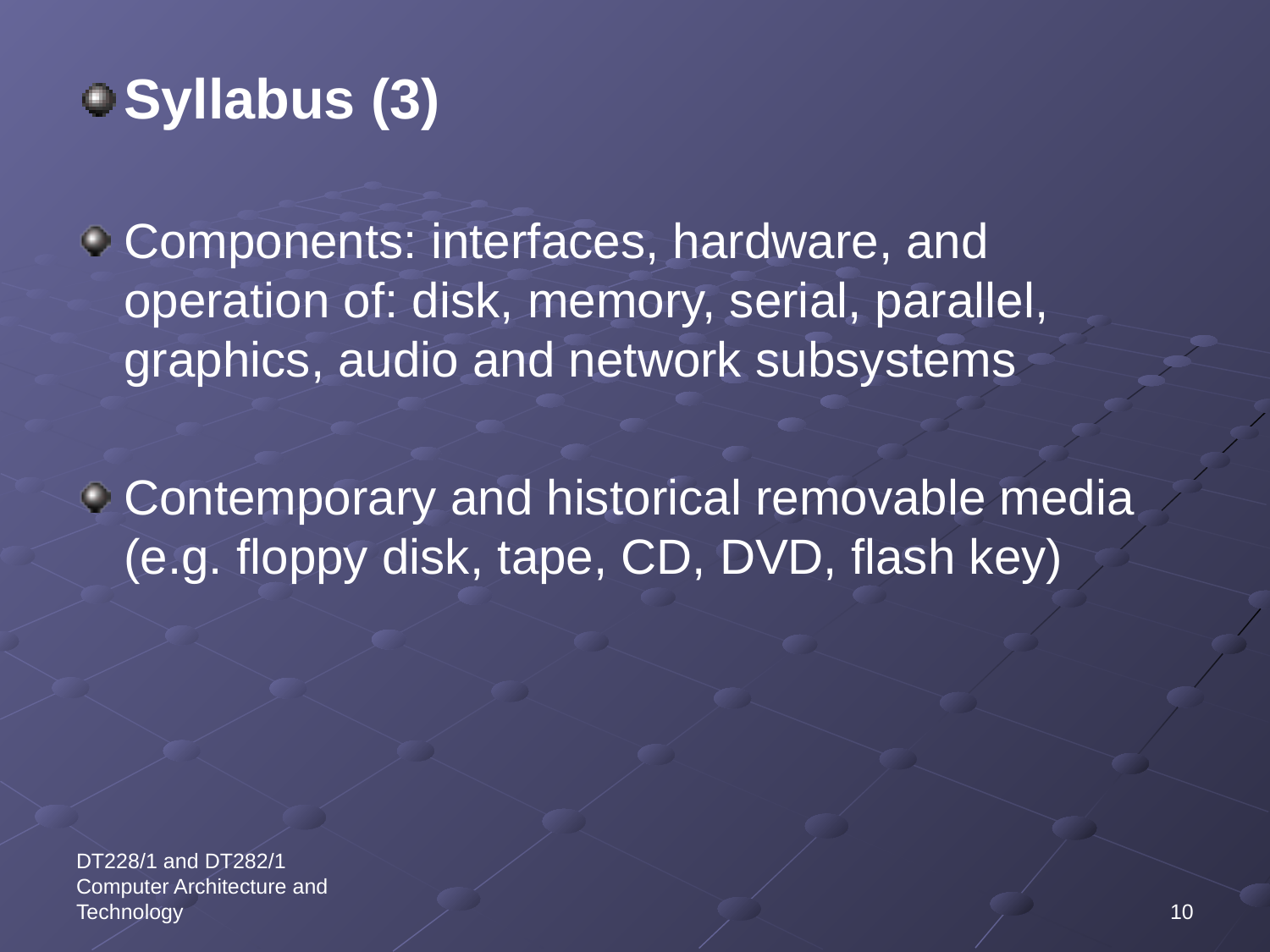

Syllabus (3)

Components: interfaces, hardware, and operation of: disk, memory, serial, parallel, graphics, audio and network subsystems

Contemporary and historical removable media (e.g. floppy disk, tape, CD, DVD, flash key)
DT228/1 and DT282/1 Computer Architecture and  Technology
10